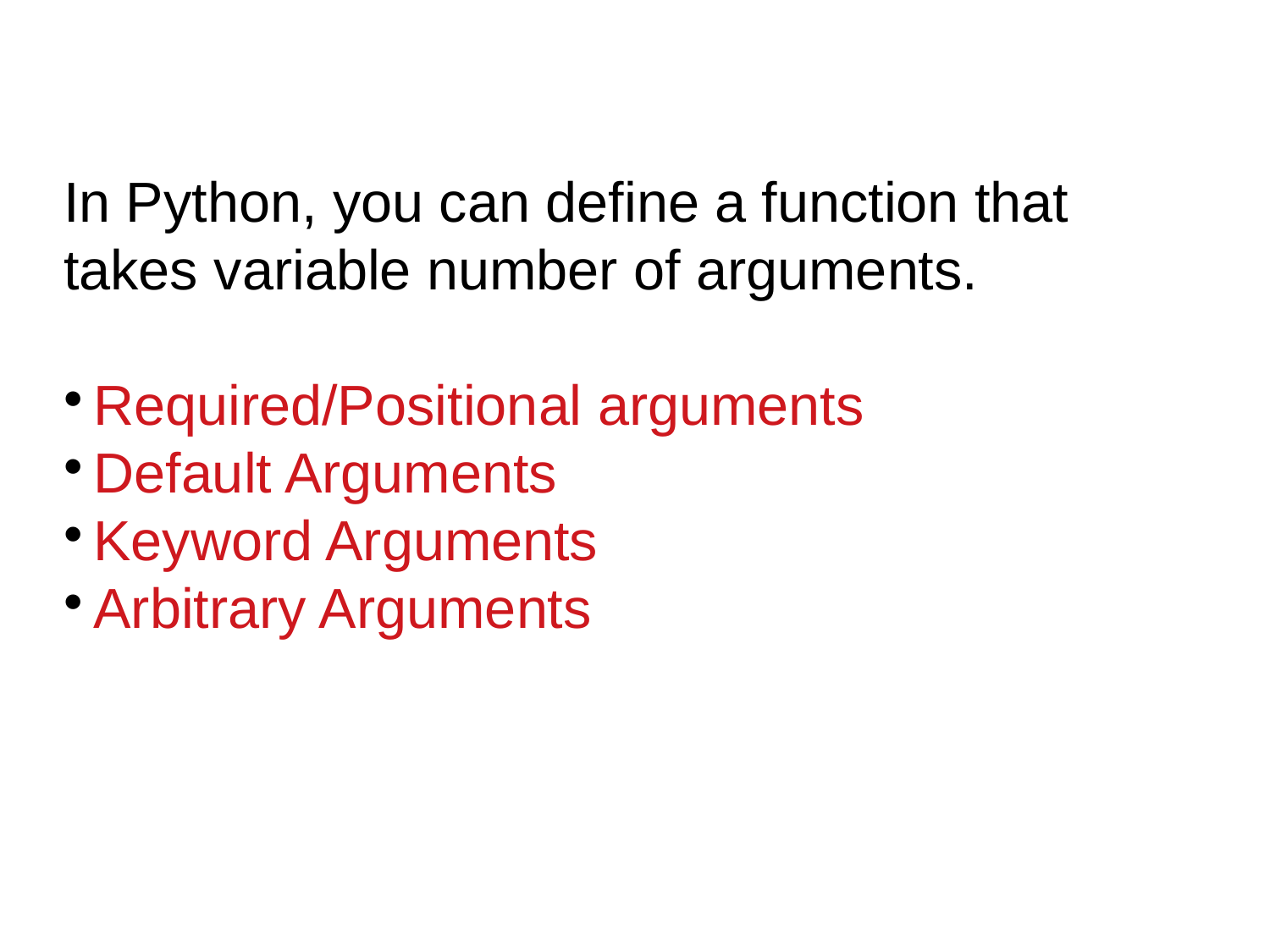

In Python, you can define a function that takes variable number of arguments.

Required/Positional arguments
Default Arguments
Keyword Arguments
Arbitrary Arguments